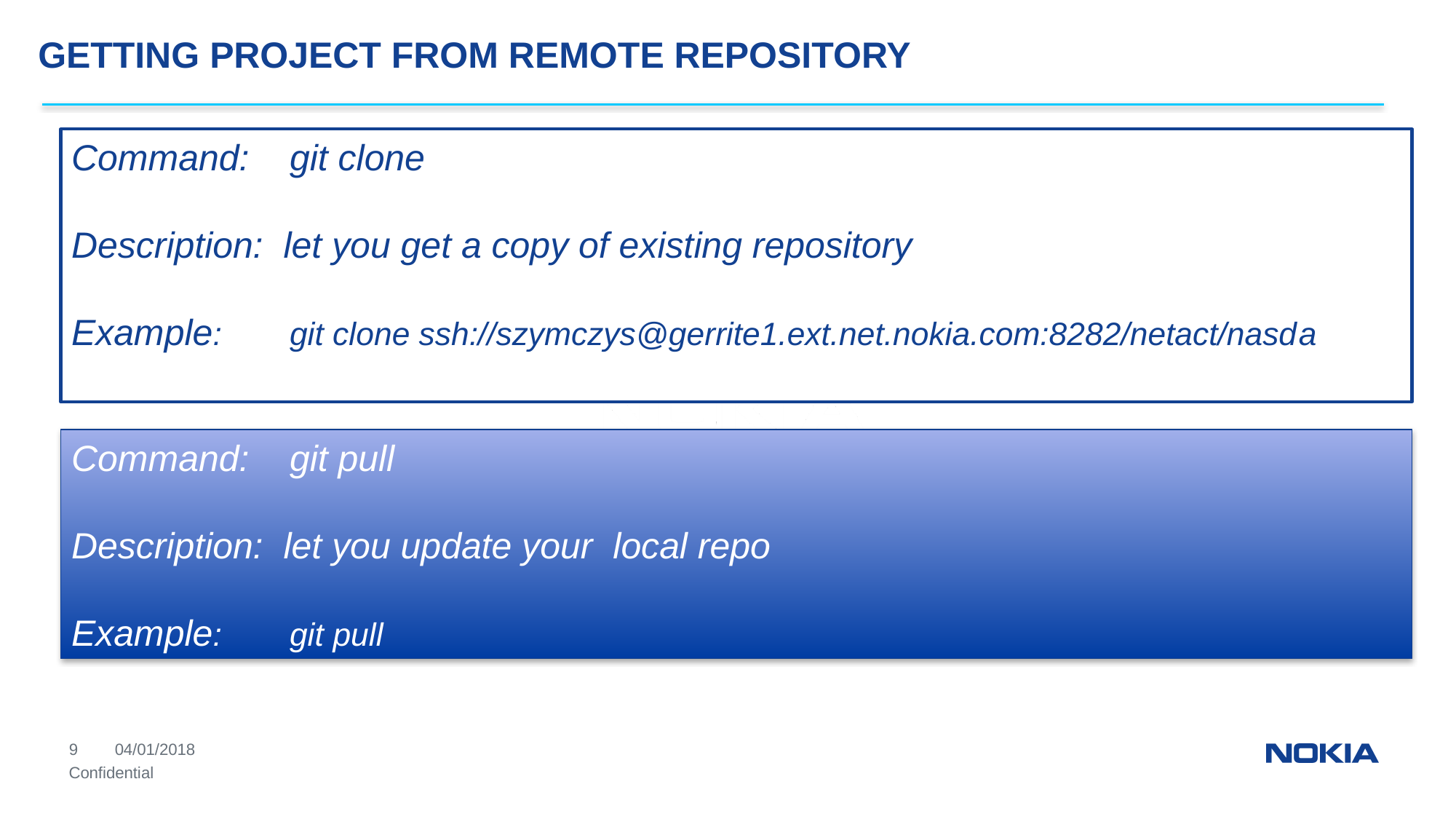

GETTING PROJECT FROM REMOTE REPOSITORY
Command:	git clone

Description:  let you get a copy of existing repository

Example:  	git clone ssh://szymczys@gerrite1.ext.net.nokia.com:8282/netact/nasda
Command:	git pull

Description:  let you update your  local repo

Example:  	git pull